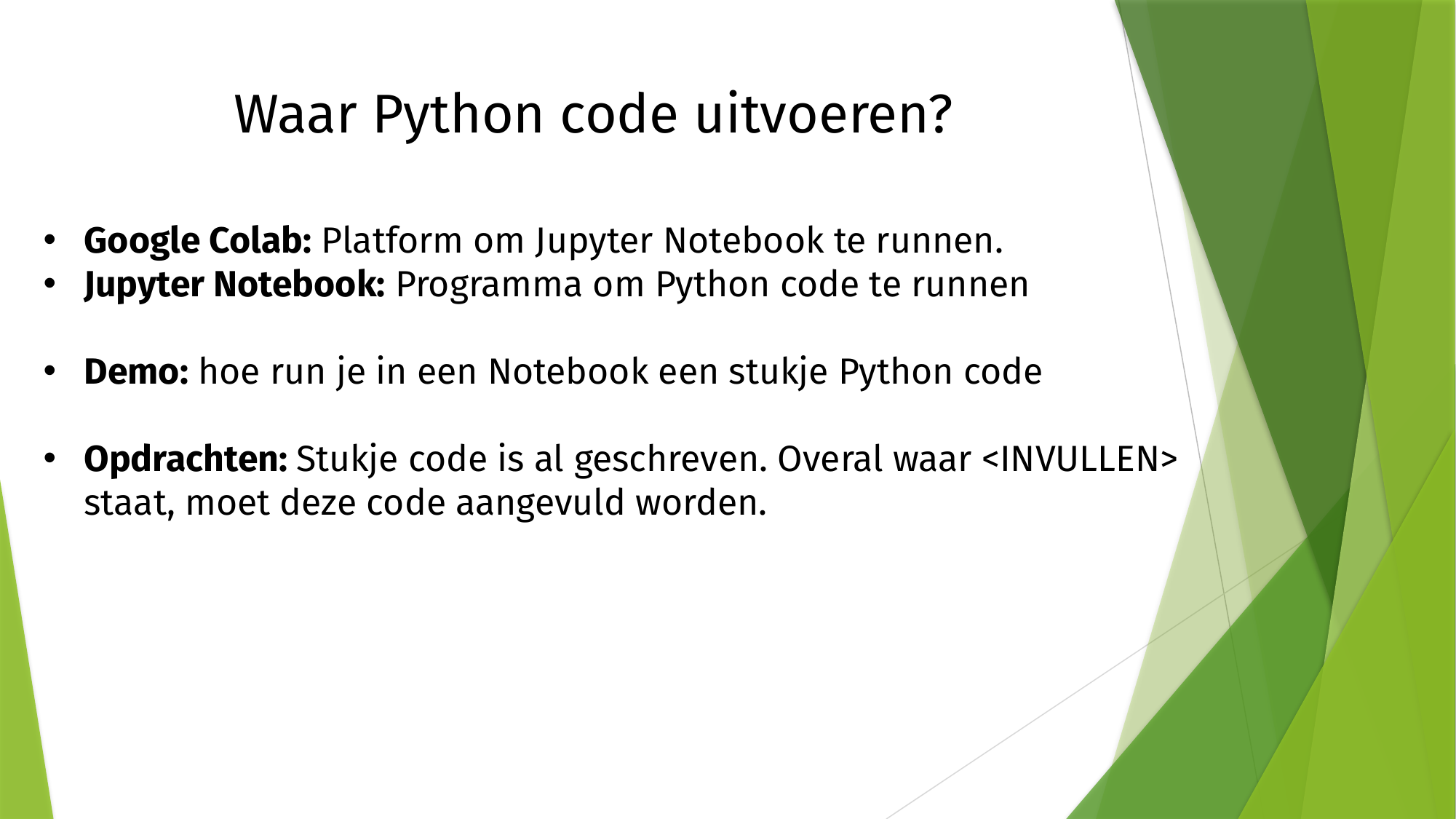

Waar Python code uitvoeren?
Google Colab: Platform om Jupyter Notebook te runnen.
Jupyter Notebook: Programma om Python code te runnen

Demo: hoe run je in een Notebook een stukje Python code

Opdrachten: Stukje code is al geschreven. Overal waar <INVULLEN> staat, moet deze code aangevuld worden.